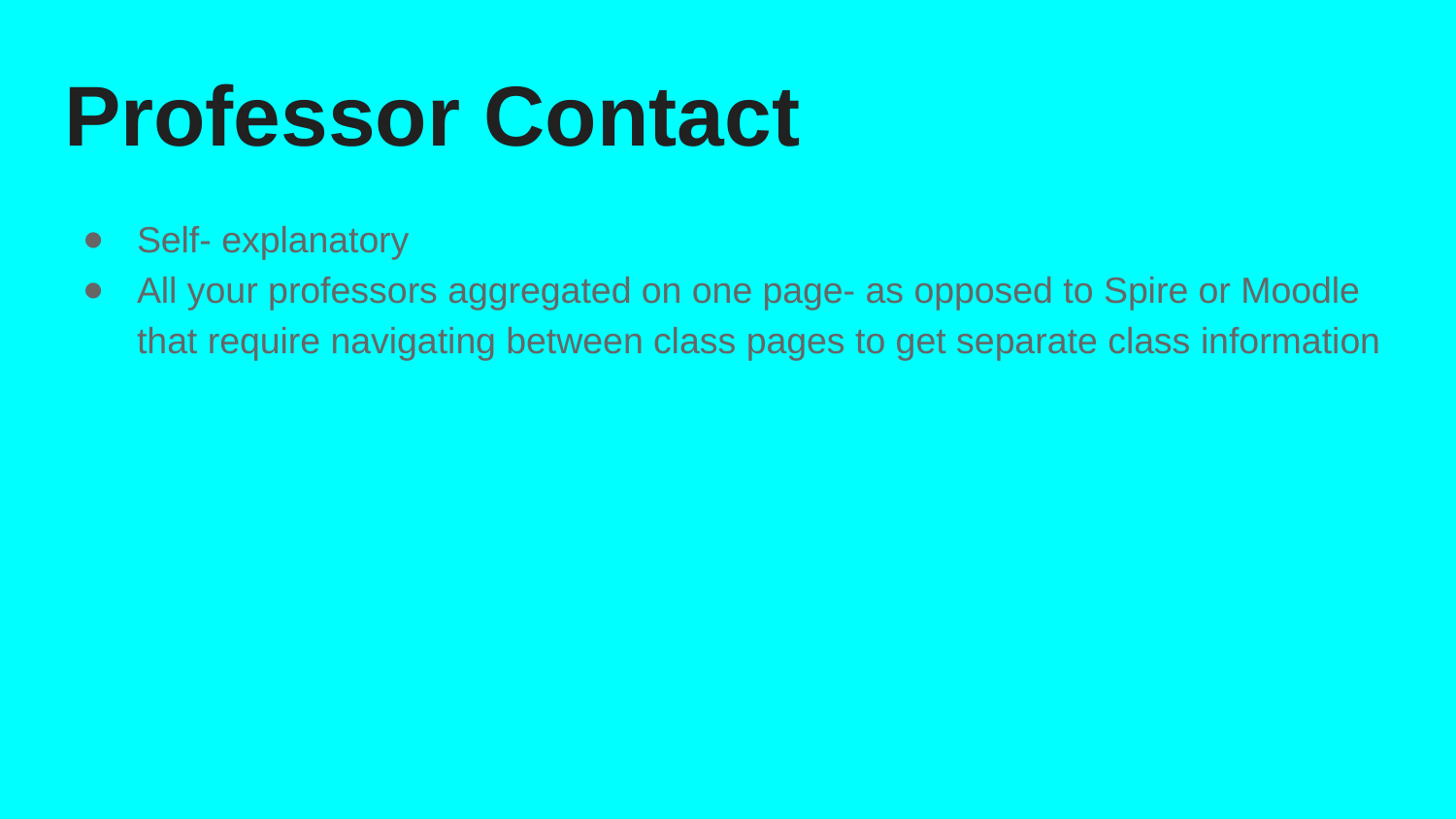

# Professor Contact
Self- explanatory
All your professors aggregated on one page- as opposed to Spire or Moodle that require navigating between class pages to get separate class information